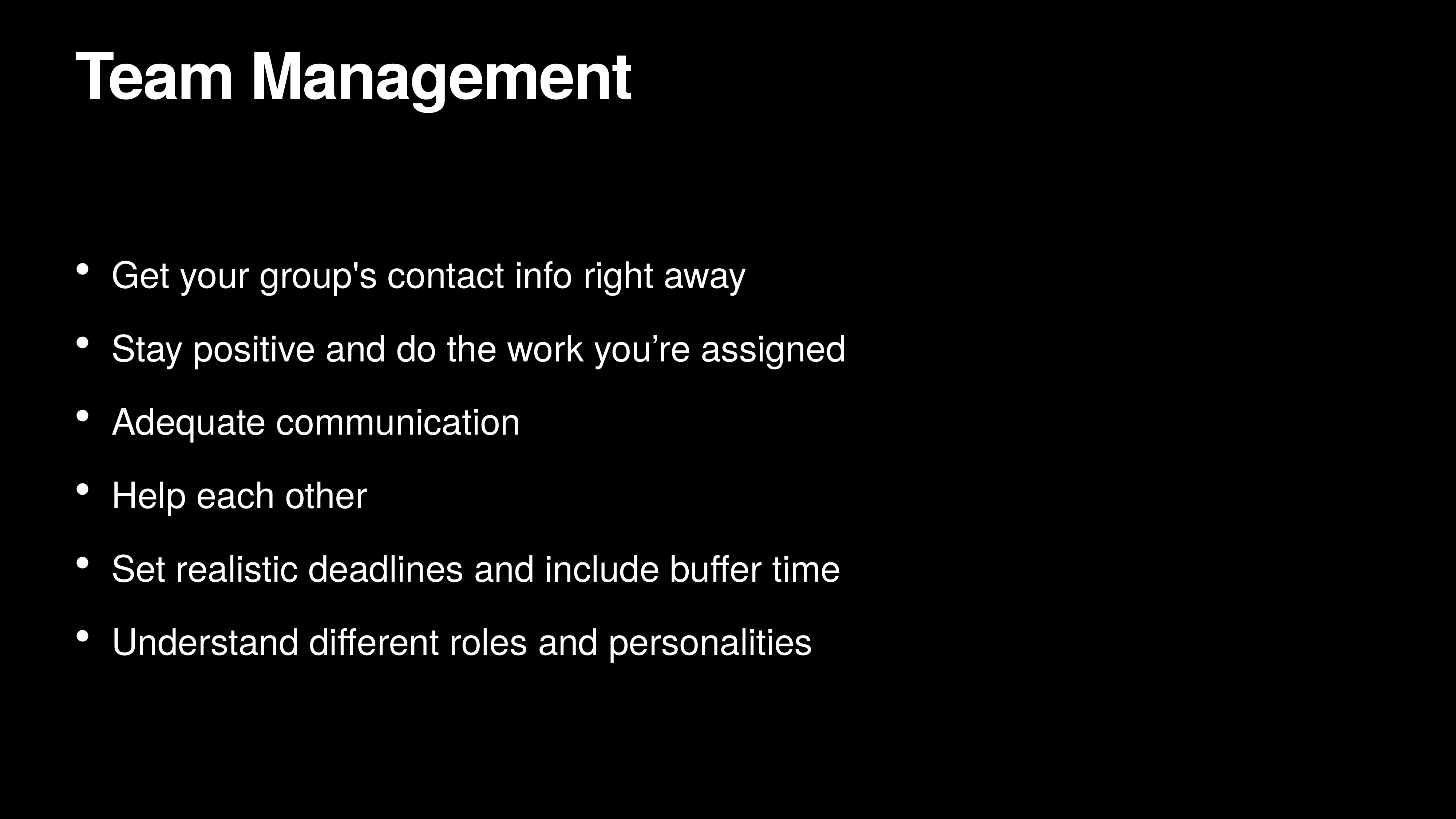

# Team Management

Get your group's contact info right away
Stay positive and do the work you’re assigned
Adequate communication
Help each other
Set realistic deadlines and include buffer time
Understand different roles and personalities